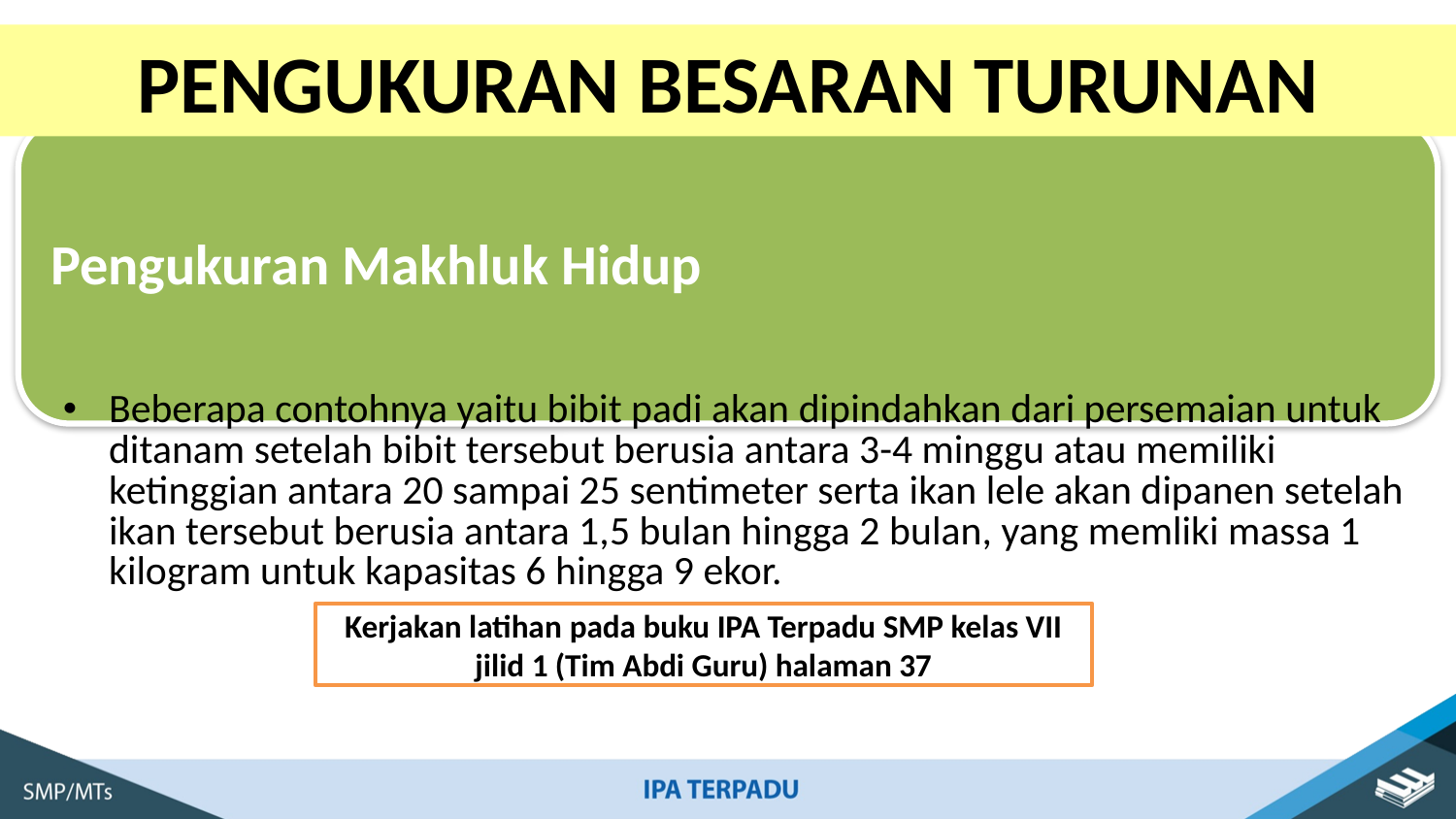

PENGUKURAN BESARAN TURUNAN
Pengukuran Makhluk Hidup
Beberapa contohnya yaitu bibit padi akan dipindahkan dari persemaian untuk ditanam setelah bibit tersebut berusia antara 3-4 minggu atau memiliki ketinggian antara 20 sampai 25 sentimeter serta ikan lele akan dipanen setelah ikan tersebut berusia antara 1,5 bulan hingga 2 bulan, yang memliki massa 1 kilogram untuk kapasitas 6 hingga 9 ekor.
Kerjakan latihan pada buku IPA Terpadu SMP kelas VII jilid 1 (Tim Abdi Guru) halaman 37